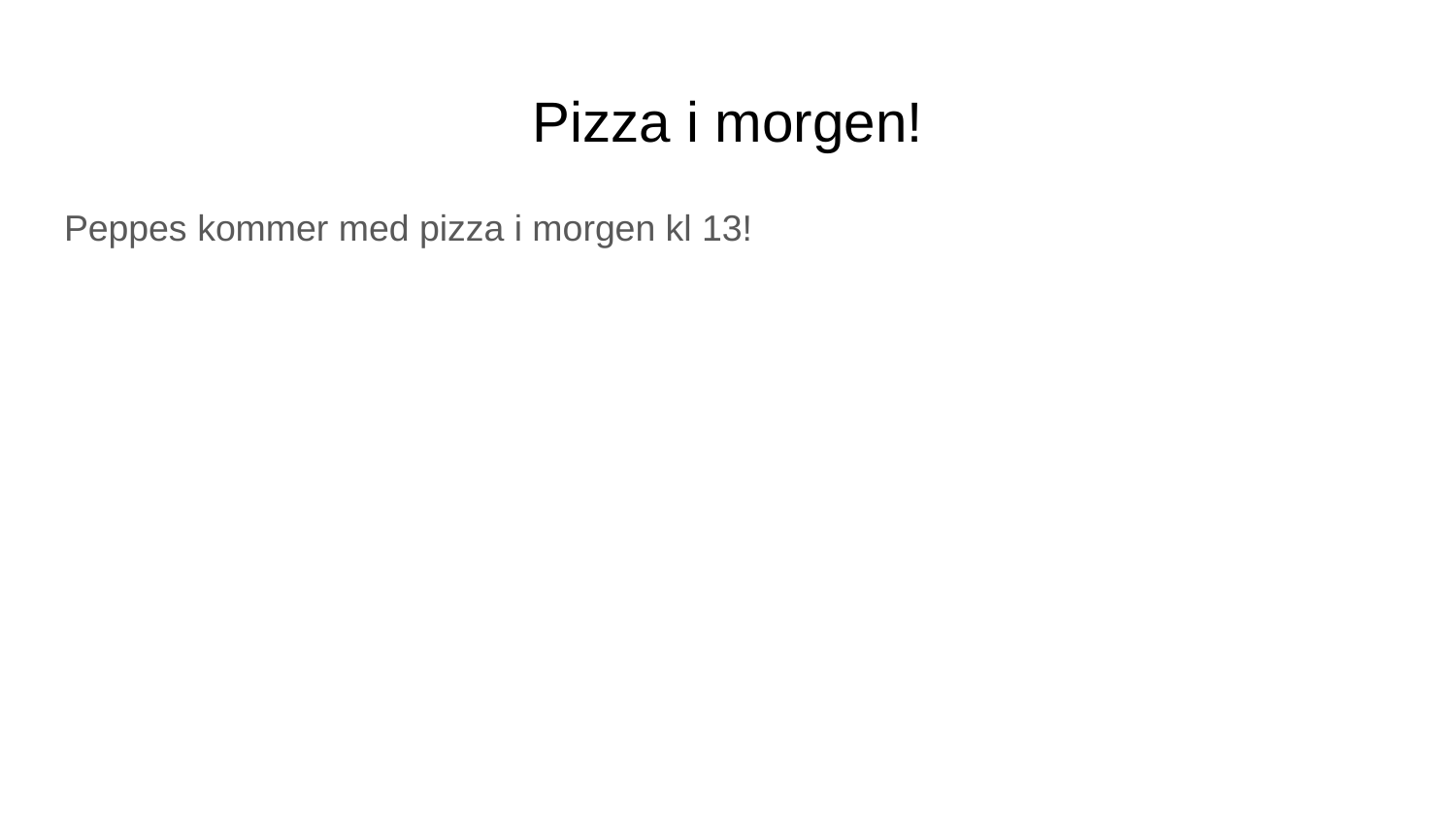

# Pizza i morgen!
Peppes kommer med pizza i morgen kl 13!